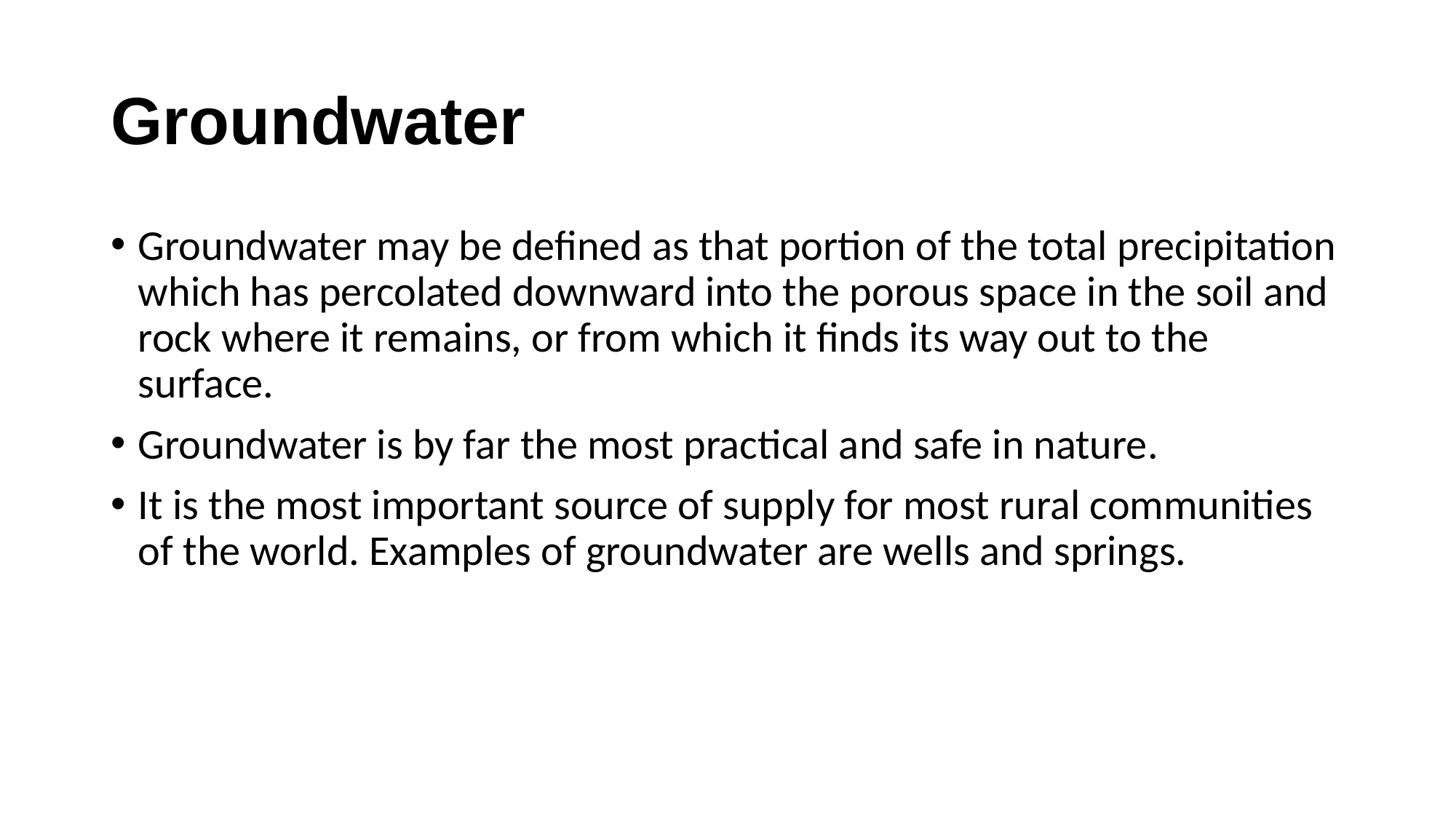

# Groundwater
Groundwater may be defined as that portion of the total precipitation which has percolated downward into the porous space in the soil and rock where it remains, or from which it finds its way out to the surface.
Groundwater is by far the most practical and safe in nature.
It is the most important source of supply for most rural communities of the world. Examples of groundwater are wells and springs.